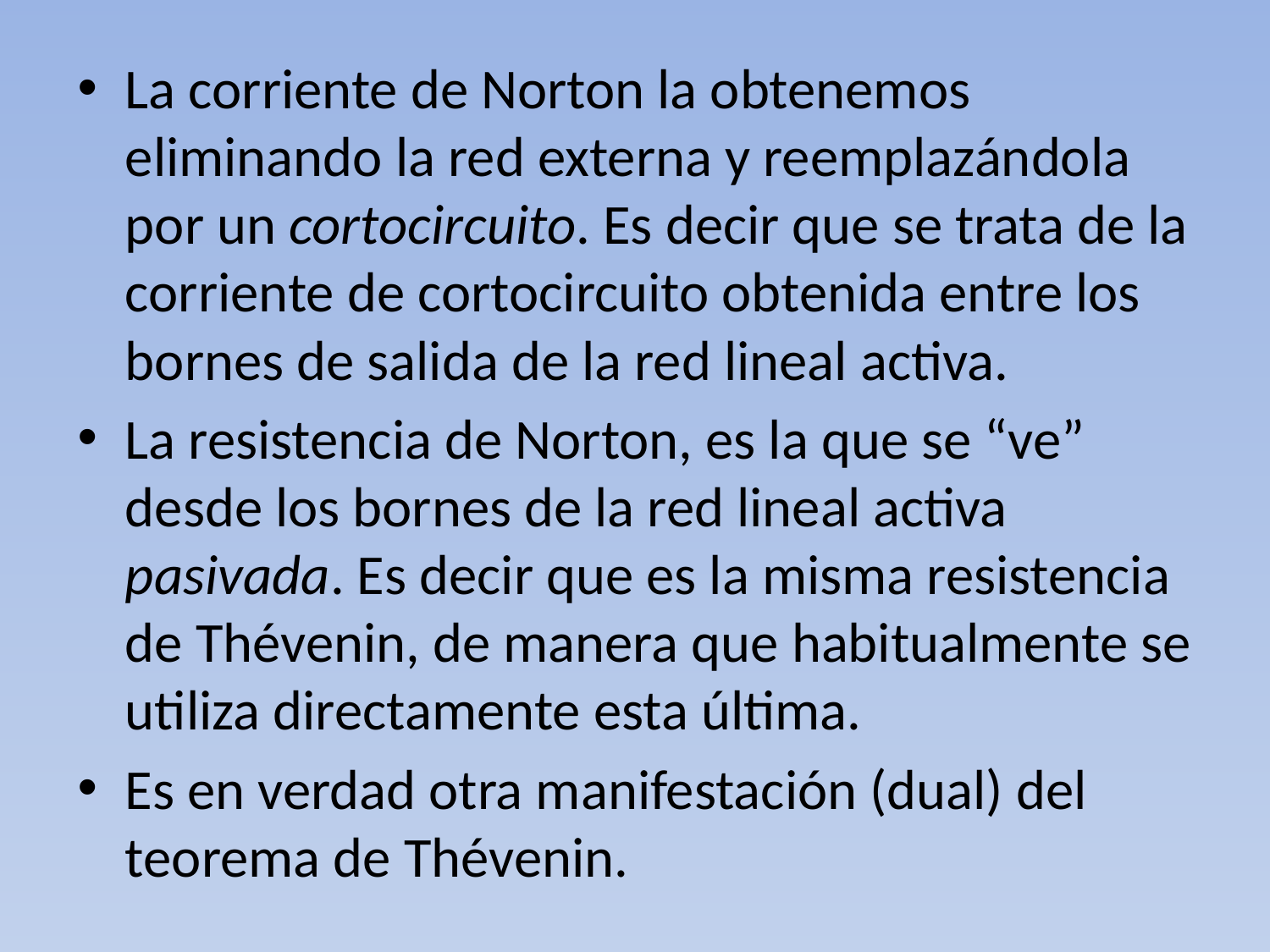

La corriente de Norton la obtenemos eliminando la red externa y reemplazándola por un cortocircuito. Es decir que se trata de la corriente de cortocircuito obtenida entre los bornes de salida de la red lineal activa.
La resistencia de Norton, es la que se “ve” desde los bornes de la red lineal activa pasivada. Es decir que es la misma resistencia de Thévenin, de manera que habitualmente se utiliza directamente esta última.
Es en verdad otra manifestación (dual) del teorema de Thévenin.